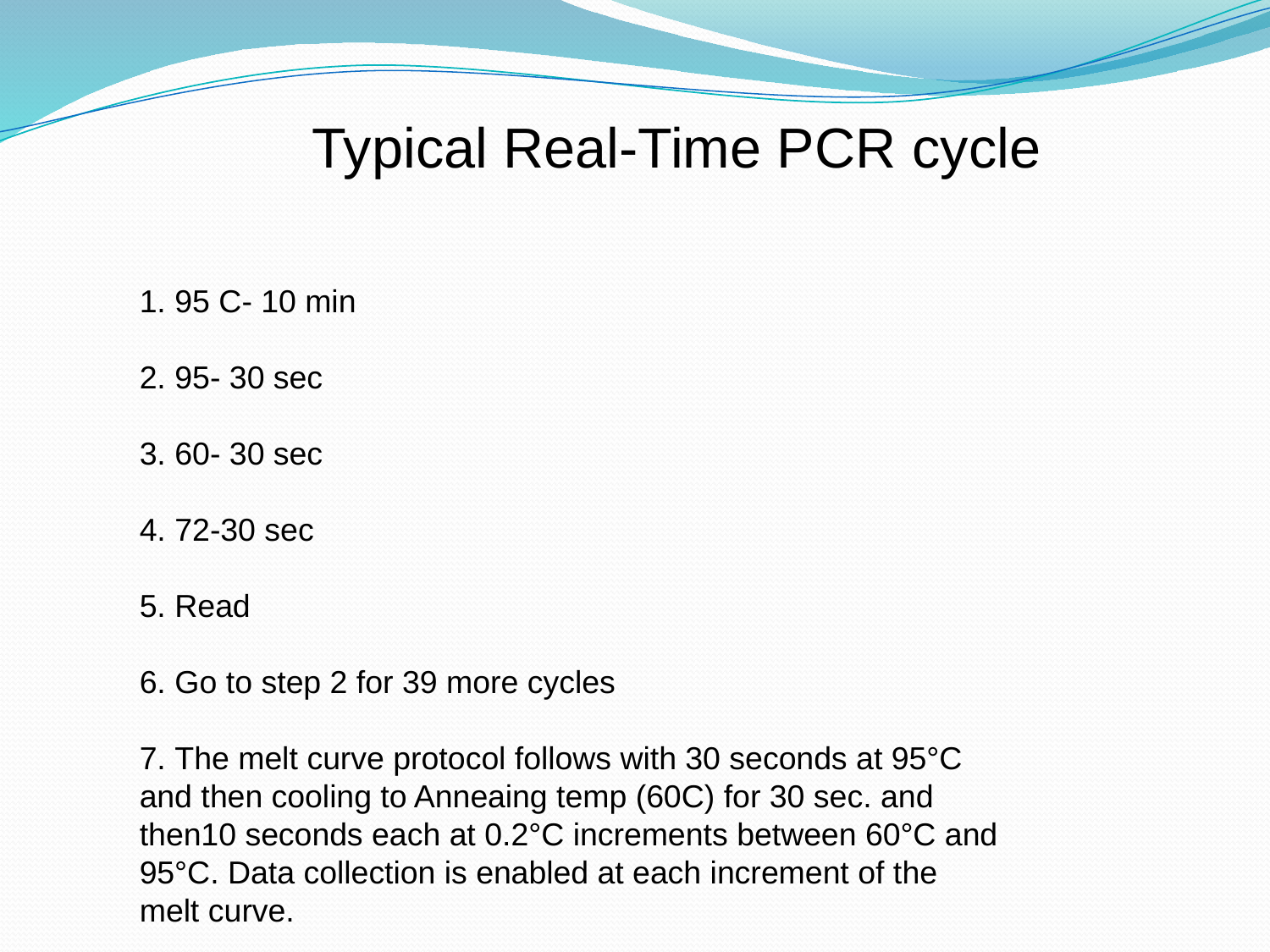

Typical Real-Time PCR cycle
1. 95 C- 10 min

2. 95- 30 sec

3. 60- 30 sec

4. 72-30 sec

5. Read

6. Go to step 2 for 39 more cycles

7. The melt curve protocol follows with 30 seconds at 95°C and then cooling to Anneaing temp (60C) for 30 sec. and then10 seconds each at 0.2°C increments between 60°C and 95°C. Data collection is enabled at each increment of the melt curve.